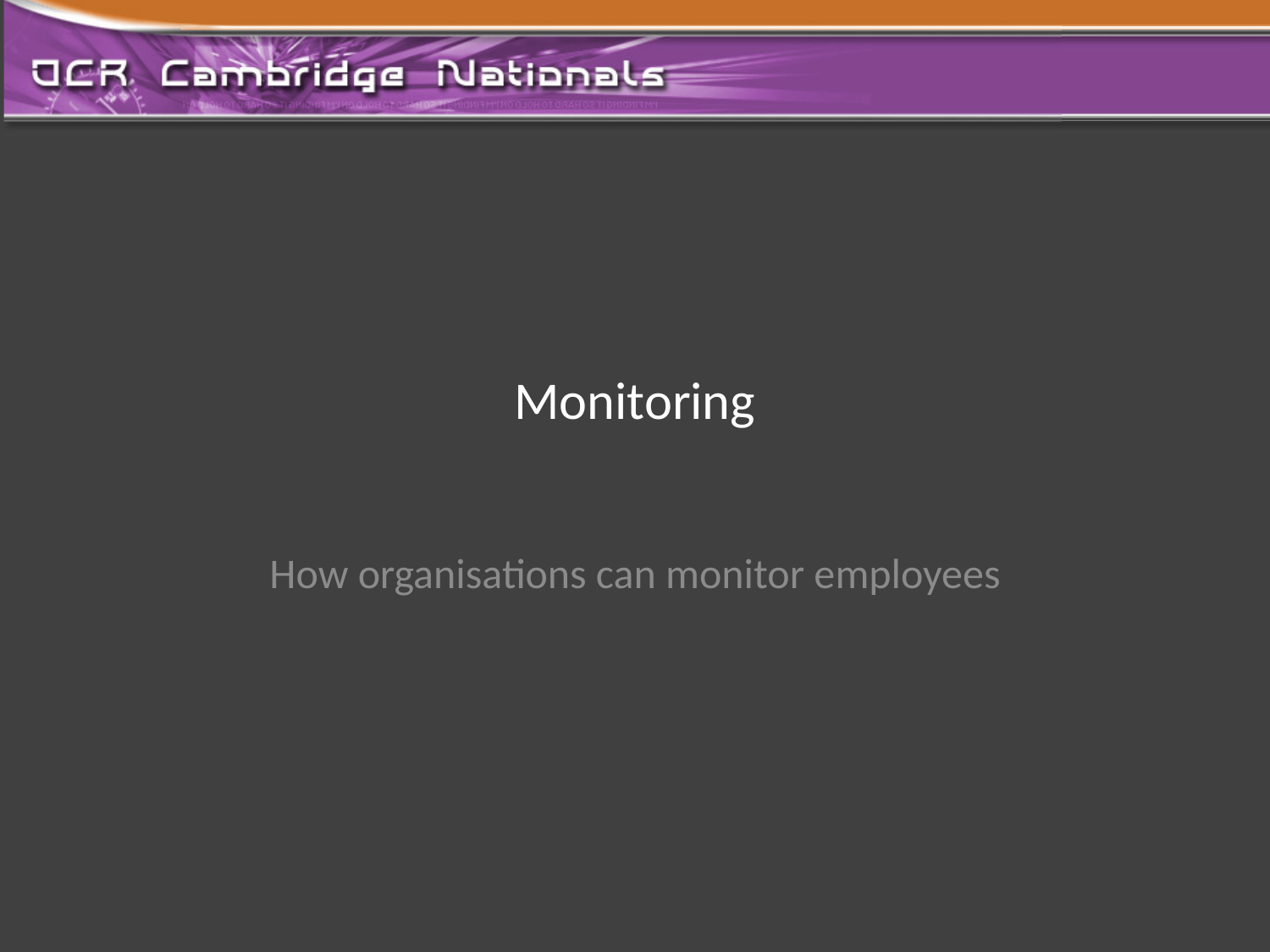

# Monitoring
How organisations can monitor employees